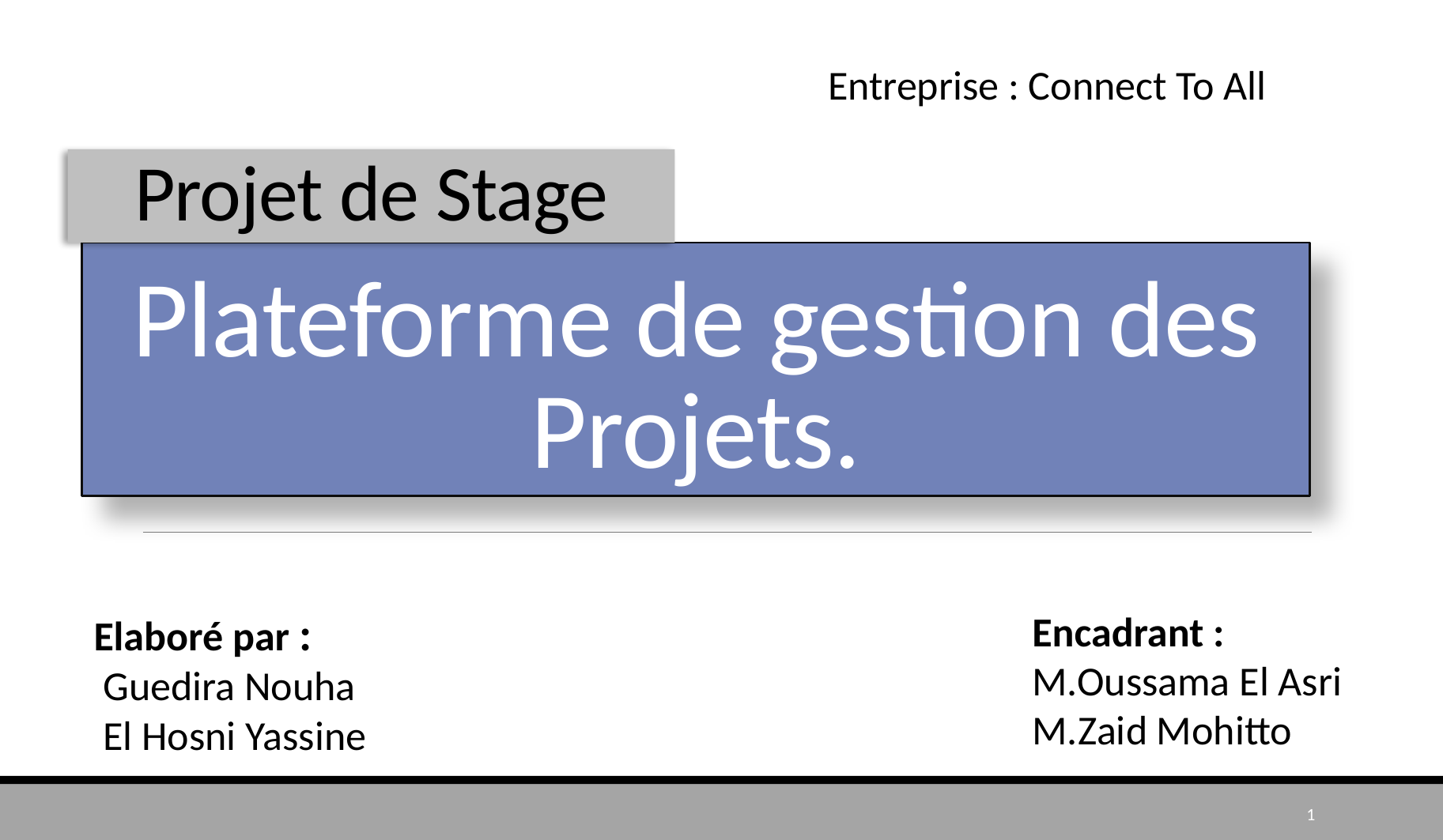

Entreprise : Connect To All
Projet de Stage
Plateforme de gestion des Projets.

Encadrant :
M.Oussama El Asri
M.Zaid Mohitto

Elaboré par :
 Guedira Nouha
 El Hosni Yassine

1